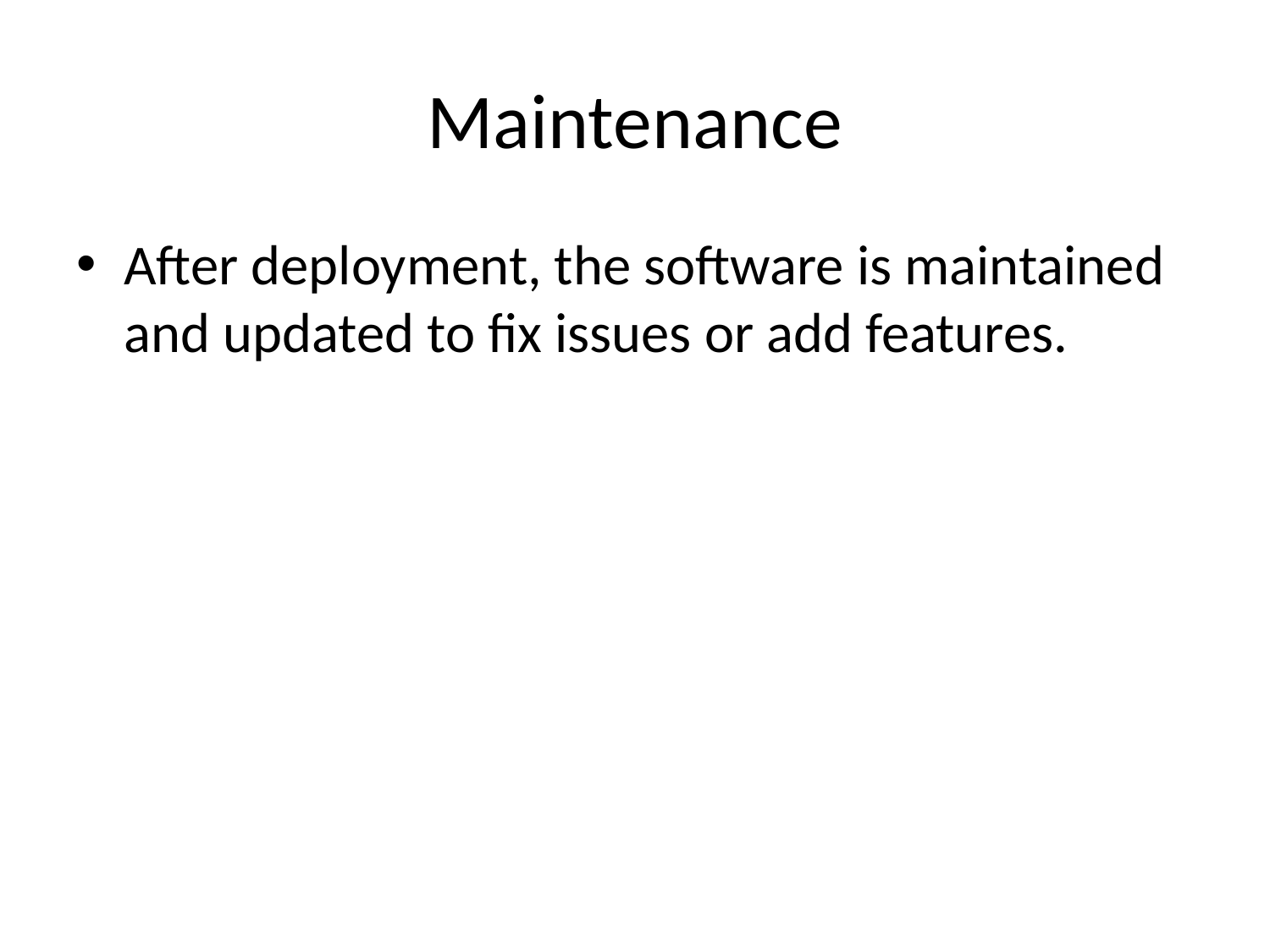

# Maintenance
After deployment, the software is maintained and updated to fix issues or add features.